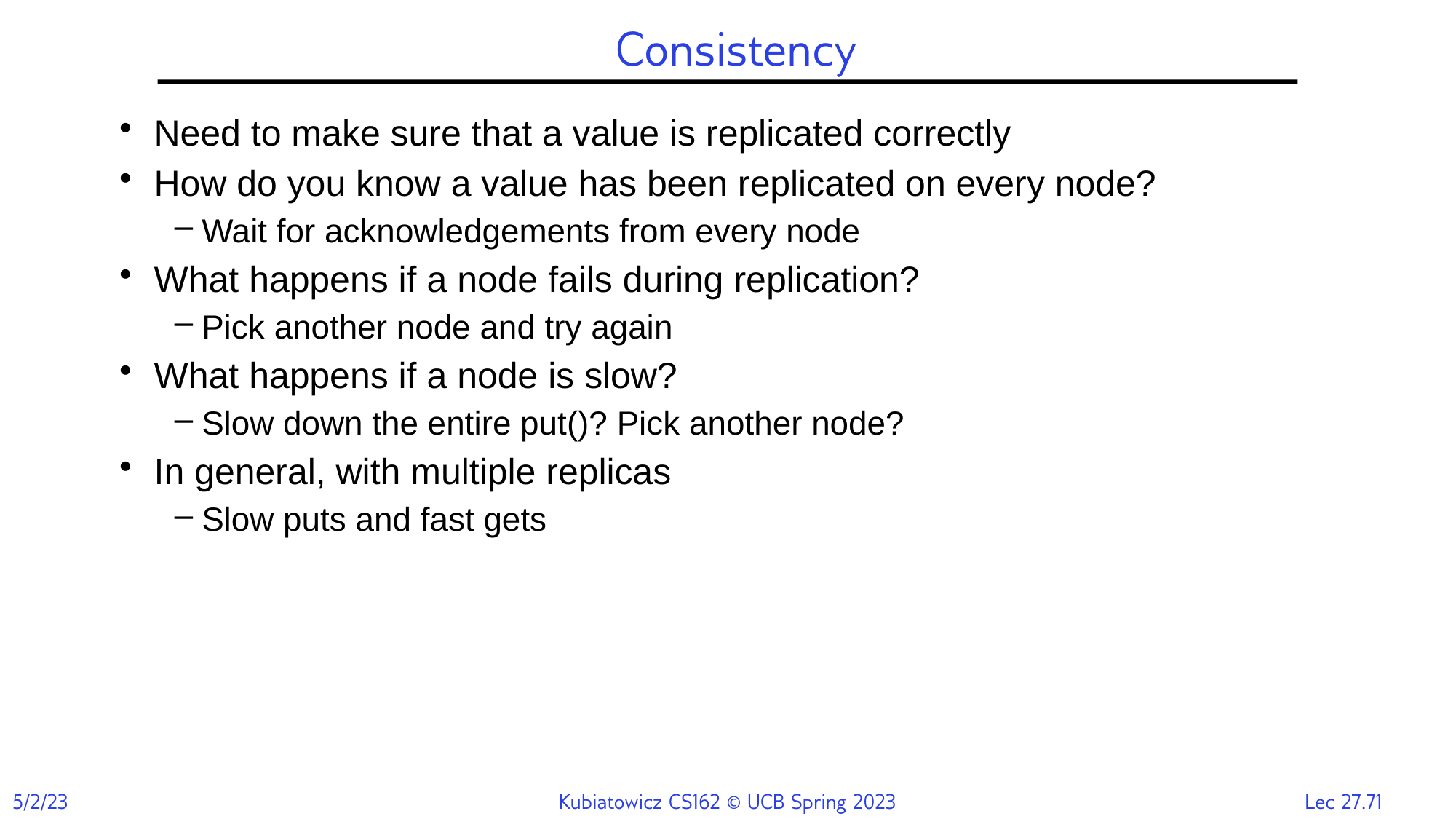

# Consistency
Need to make sure that a value is replicated correctly
How do you know a value has been replicated on every node?
Wait for acknowledgements from every node
What happens if a node fails during replication?
Pick another node and try again
What happens if a node is slow?
Slow down the entire put()? Pick another node?
In general, with multiple replicas
Slow puts and fast gets